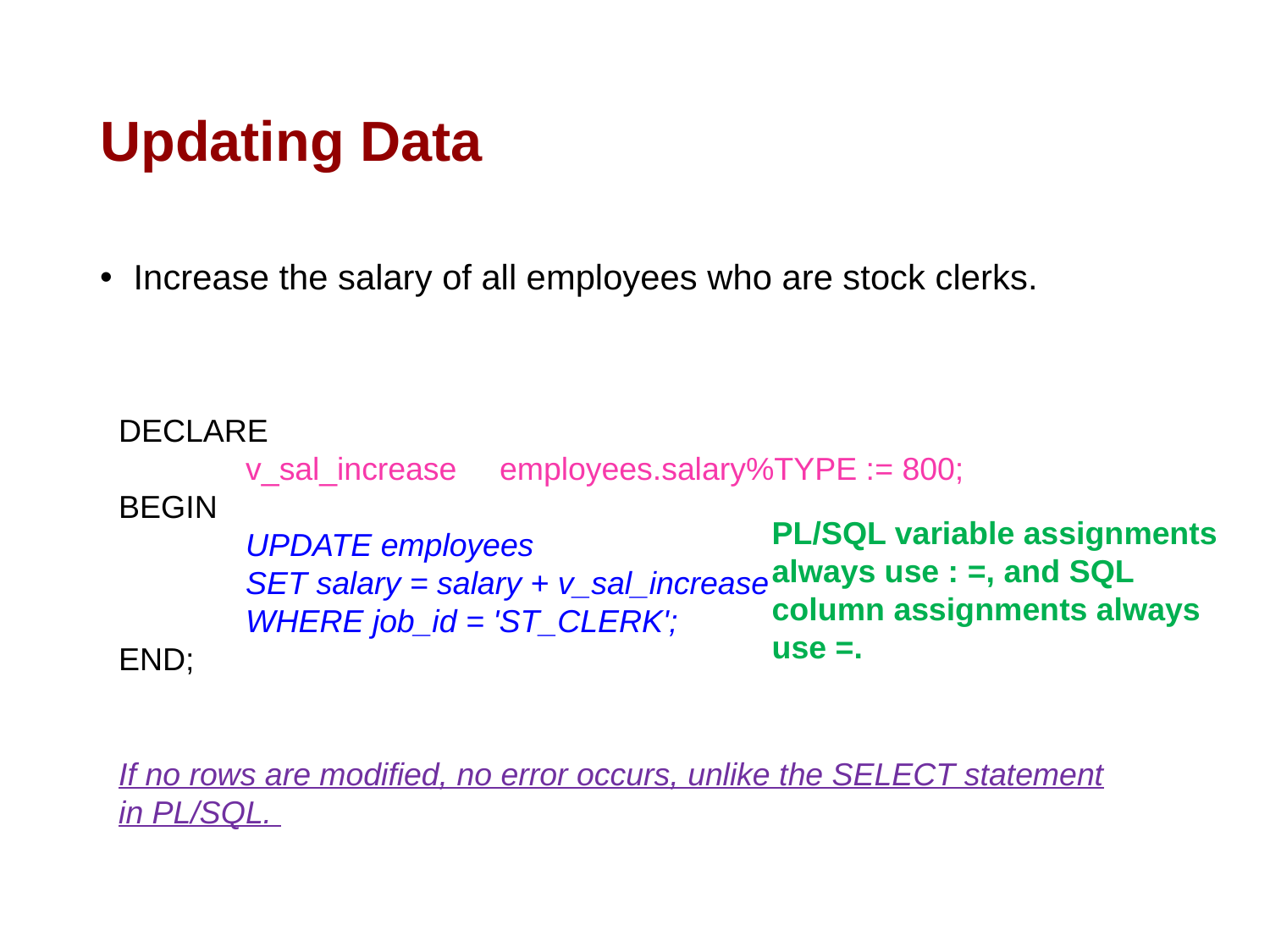

# Updating Data
 Increase the salary of all employees who are stock clerks.
DECLARE
	v_sal_increase 	employees.salary%TYPE := 800;
BEGIN
	UPDATE employees
	SET salary = salary + v_sal_increase
	WHERE job_id = 'ST_CLERK';
END;
PL/SQL variable assignments always use : =, and SQL column assignments always use =.
If no rows are modified, no error occurs, unlike the SELECT statement in PL/SQL.